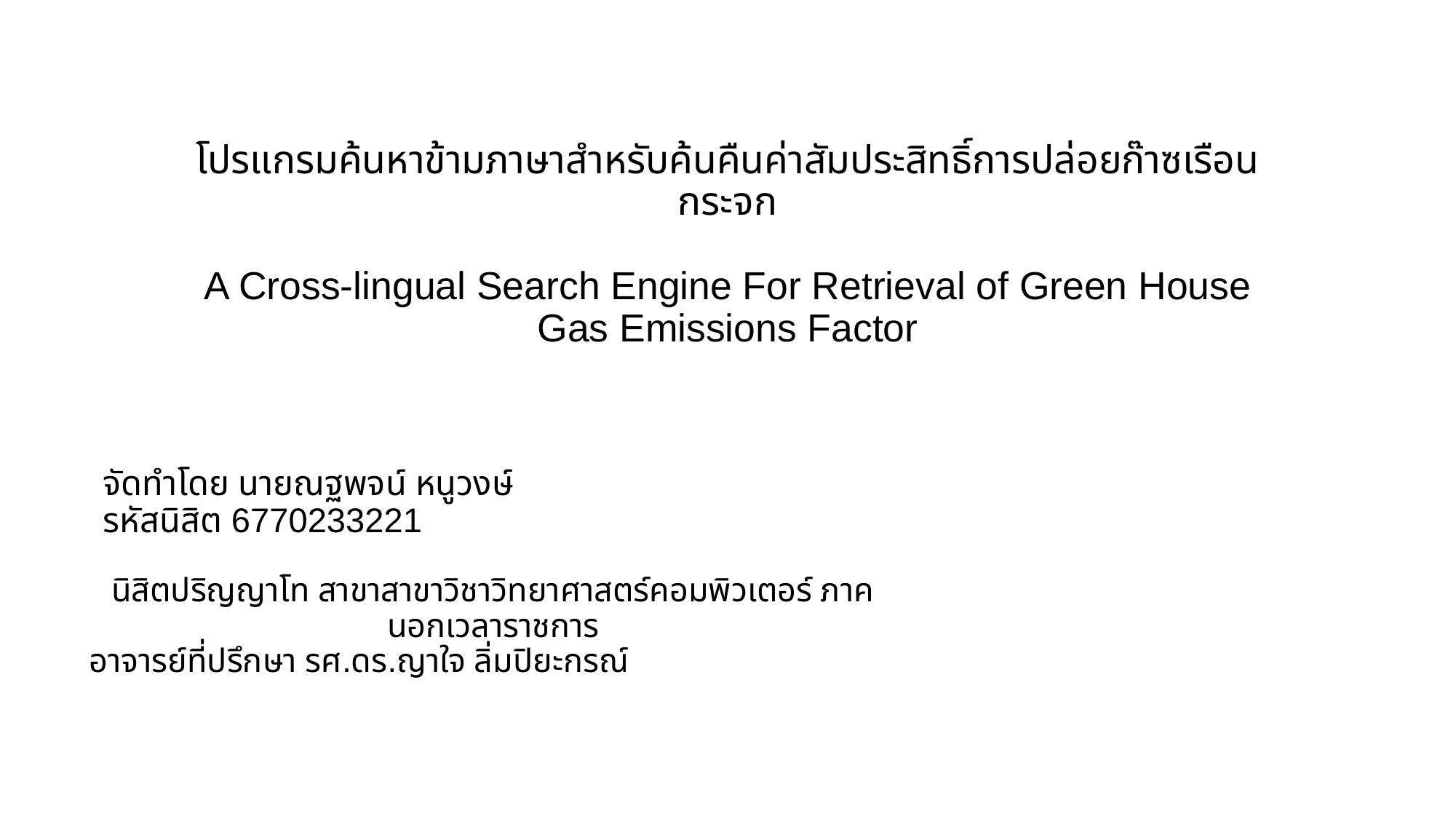

# โปรแกรมค้นหาข้ามภาษาสำหรับค้นคืนค่าสัมประสิทธิ์การปล่อยก๊าซเรือนกระจก A Cross-lingual Search Engine For Retrieval of Green House Gas Emissions Factor
จัดทำโดย นายณฐพจน์ หนูวงษ์
รหัสนิสิต 6770233221
นิสิตปริญญาโท สาขาสาขาวิชาวิทยาศาสตร์คอมพิวเตอร์ ภาคนอกเวลาราชการ
อาจารย์ที่ปรึกษา รศ.ดร.ญาใจ ลิ่มปิยะกรณ์